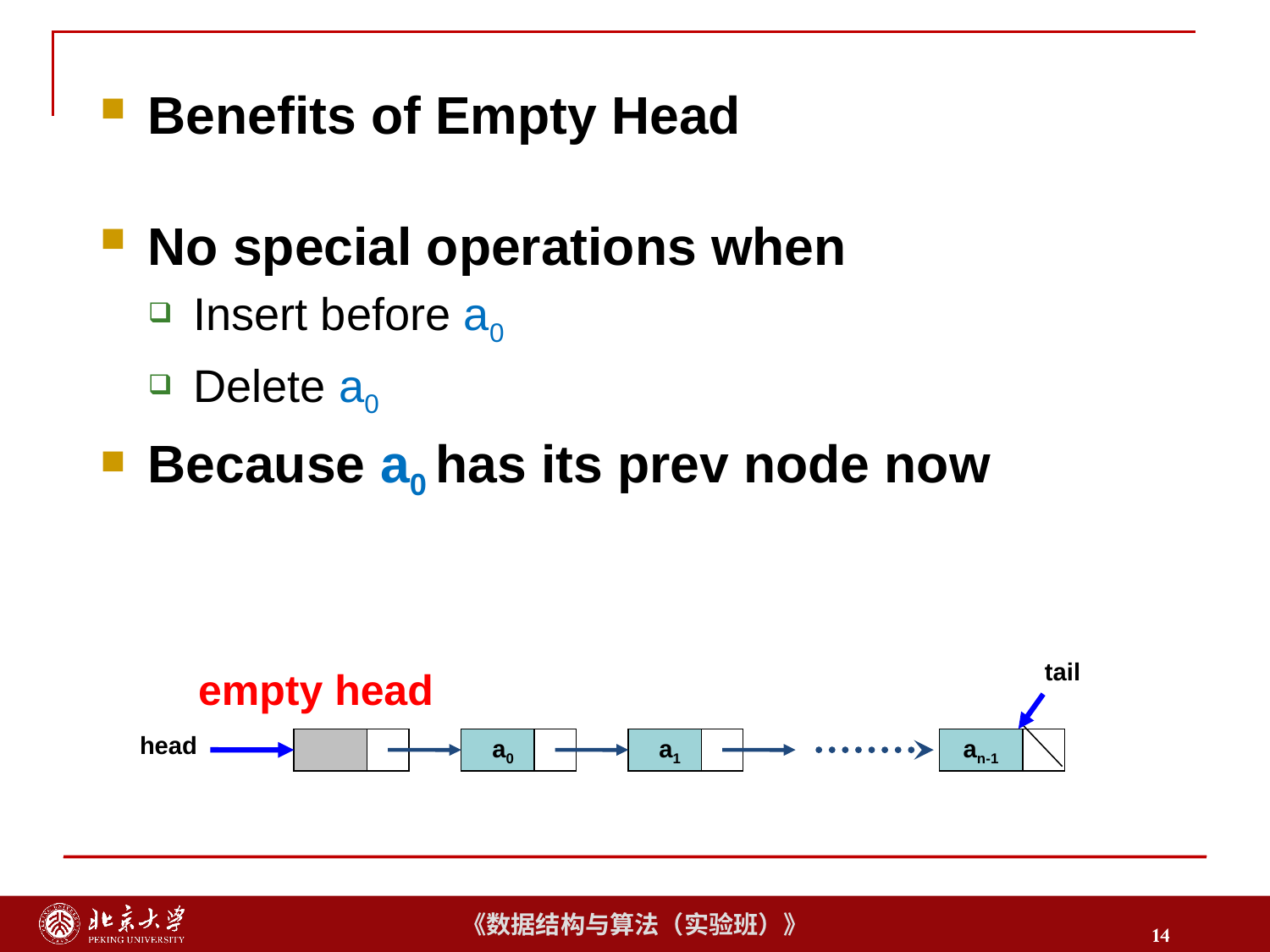

Benefits of Empty Head
No special operations when
Insert before a0
Delete a0
Because a0 has its prev node now

tail

an-1

head

a0

a1

empty head
14